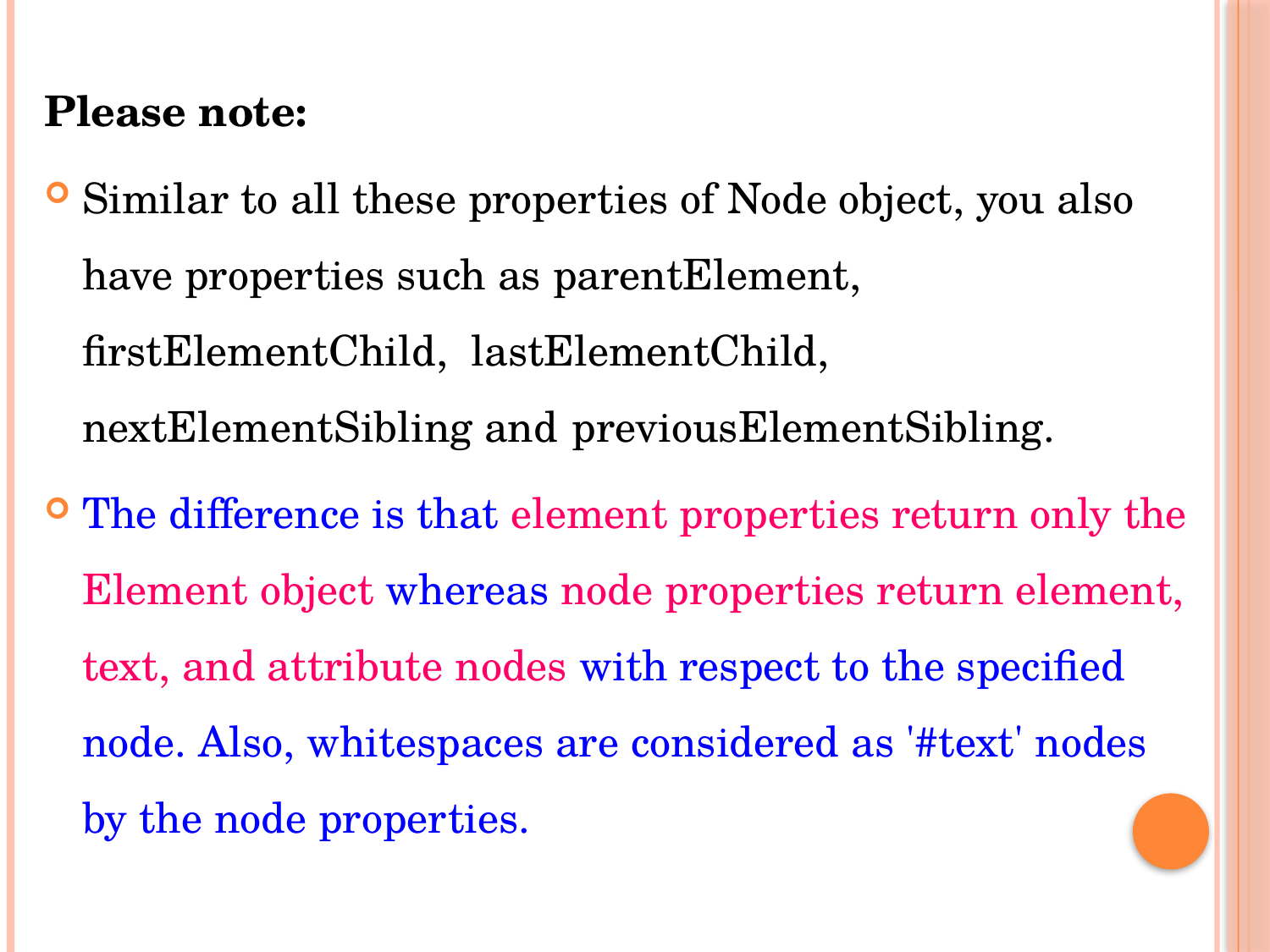

Please note:
Similar to all these properties of Node object, you also have properties such as parentElement,  firstElementChild,  lastElementChild, nextElementSibling and previousElementSibling.
The difference is that element properties return only the Element object whereas node properties return element, text, and attribute nodes with respect to the specified node. Also, whitespaces are considered as '#text' nodes by the node properties.